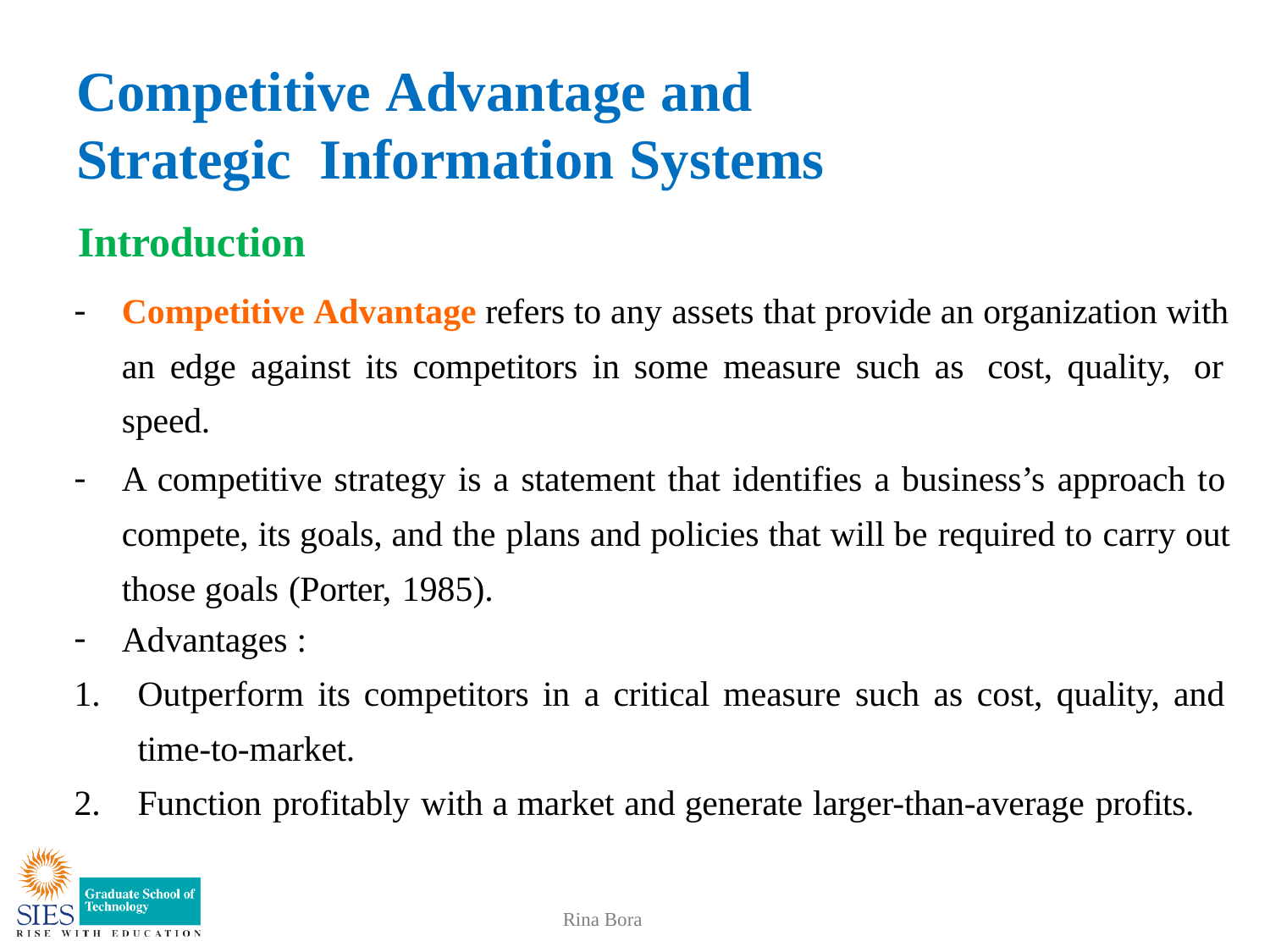

# Competitive Advantage and Strategic  Information Systems
Introduction
Competitive Advantage refers to any assets that provide an organization with  an edge against its competitors in some measure such as cost, quality, or  speed.
A competitive strategy is a statement that identifies a business’s approach to  compete, its goals, and the plans and policies that will be required to carry out  those goals (Porter, 1985).
Advantages :
Outperform its competitors in a critical measure such as cost, quality, and  time-to-market.
Function profitably with a market and generate larger-than-average profits.